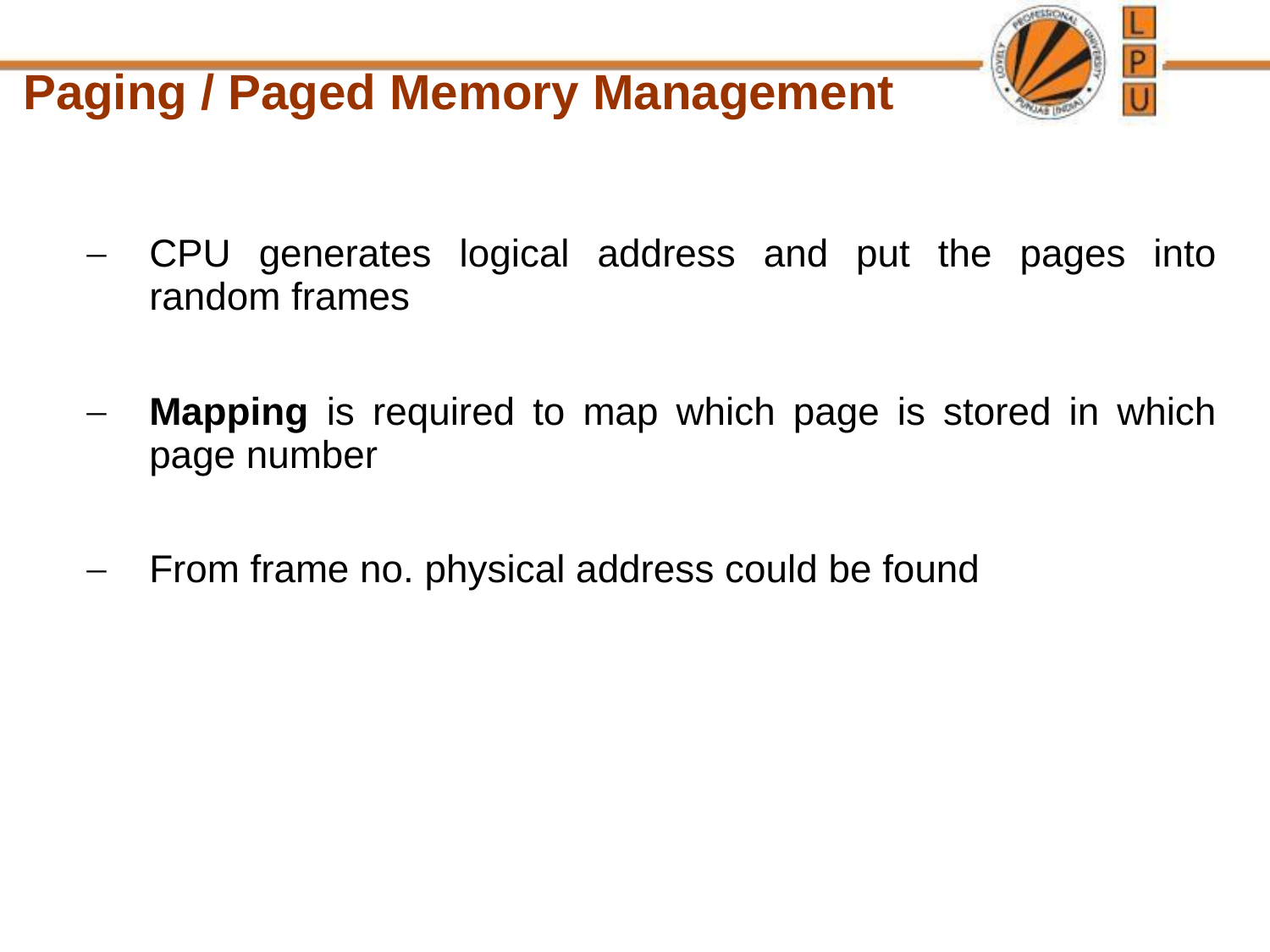

Paging / Paged Memory Management
CPU generates logical address and put the pages into random frames

Mapping is required to map which page is stored in which page number

From frame no. physical address could be found